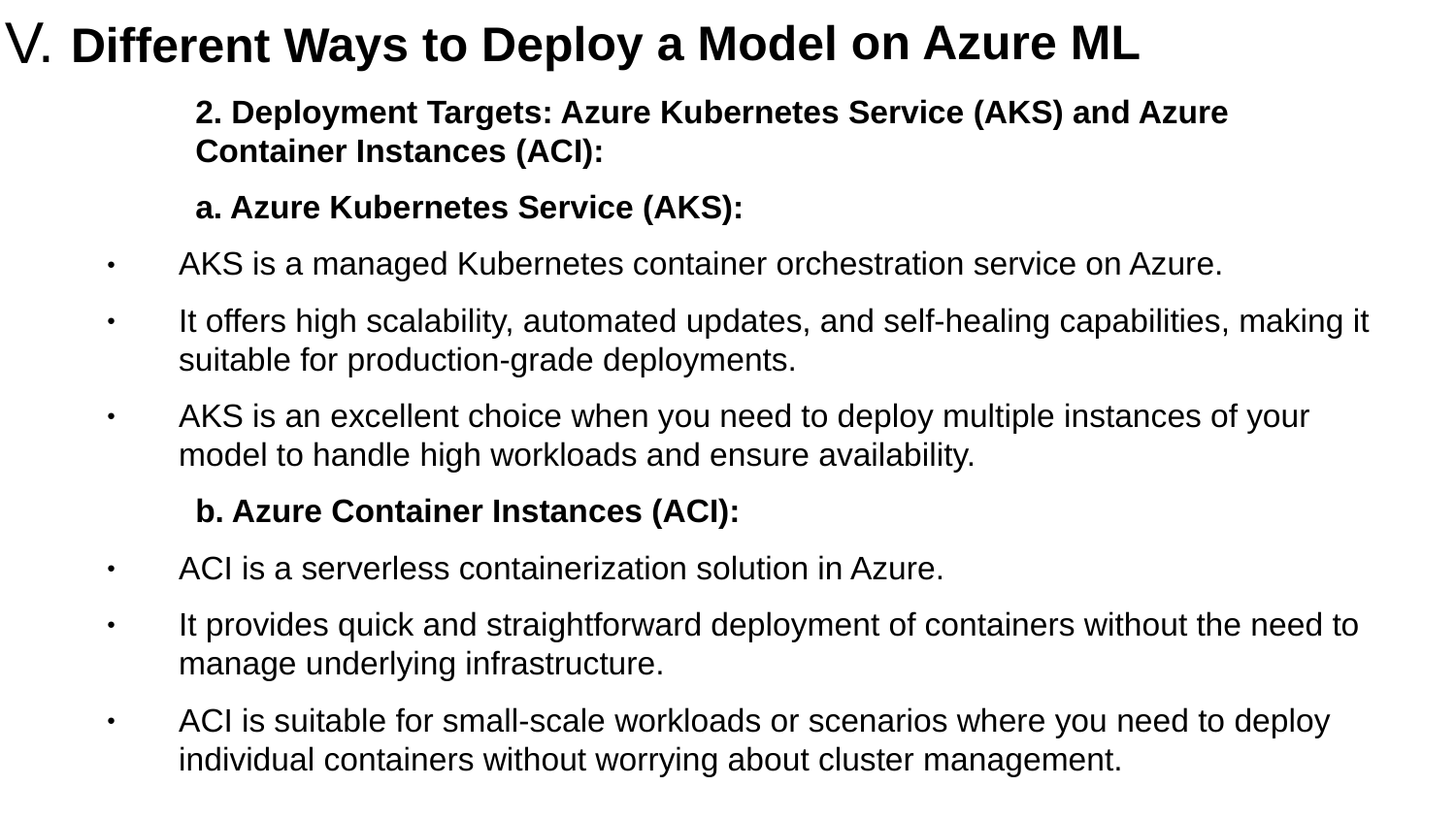

V. Different Ways to Deploy a Model on Azure ML
2. Deployment Targets: Azure Kubernetes Service (AKS) and Azure Container Instances (ACI):
a. Azure Kubernetes Service (AKS):
AKS is a managed Kubernetes container orchestration service on Azure.
It offers high scalability, automated updates, and self-healing capabilities, making it suitable for production-grade deployments.
AKS is an excellent choice when you need to deploy multiple instances of your model to handle high workloads and ensure availability.
b. Azure Container Instances (ACI):
ACI is a serverless containerization solution in Azure.
It provides quick and straightforward deployment of containers without the need to manage underlying infrastructure.
ACI is suitable for small-scale workloads or scenarios where you need to deploy individual containers without worrying about cluster management.